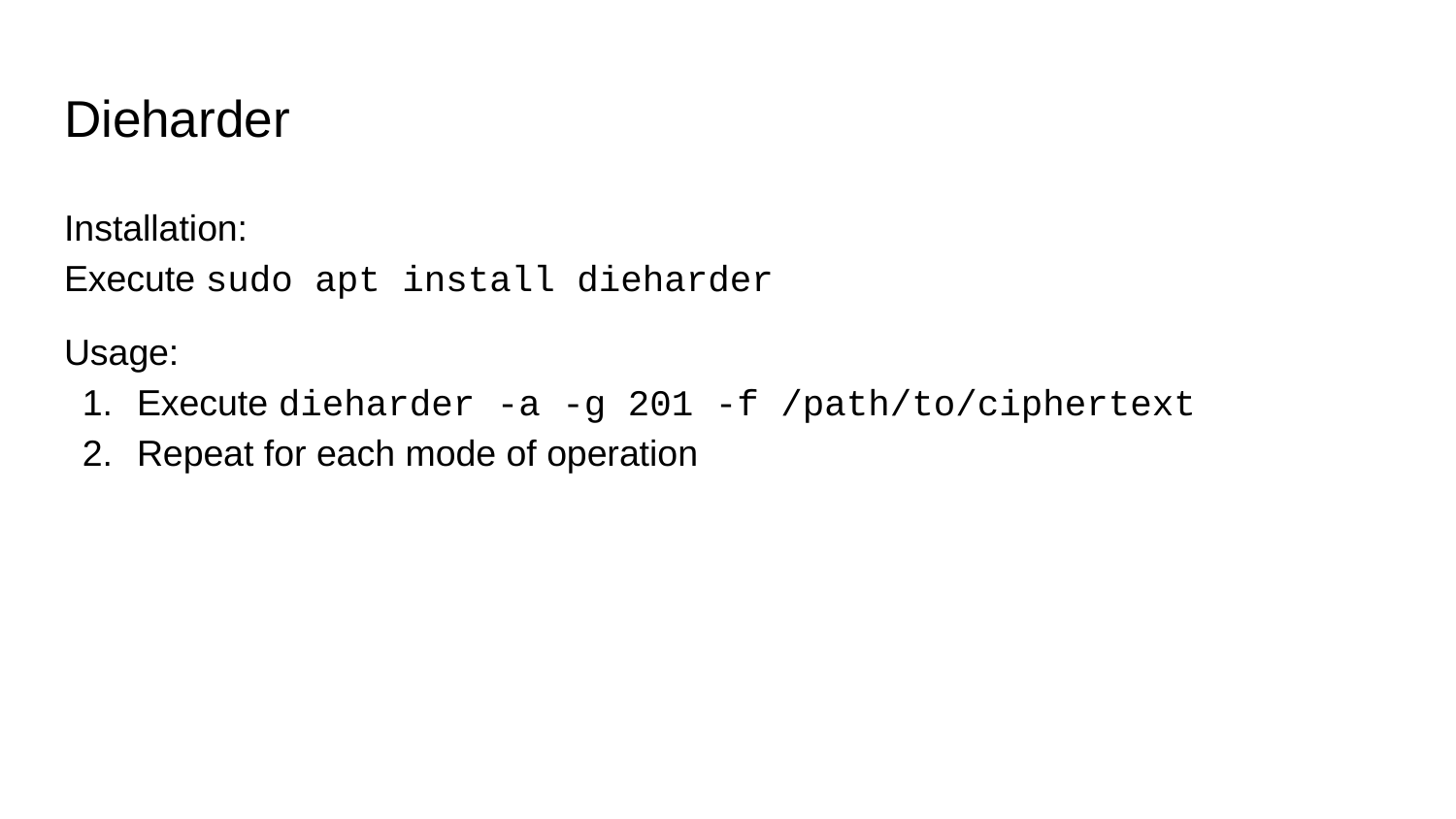

# Dieharder
Installation:
Execute sudo apt install dieharder
Usage:
Execute dieharder -a -g 201 -f /path/to/ciphertext
Repeat for each mode of operation